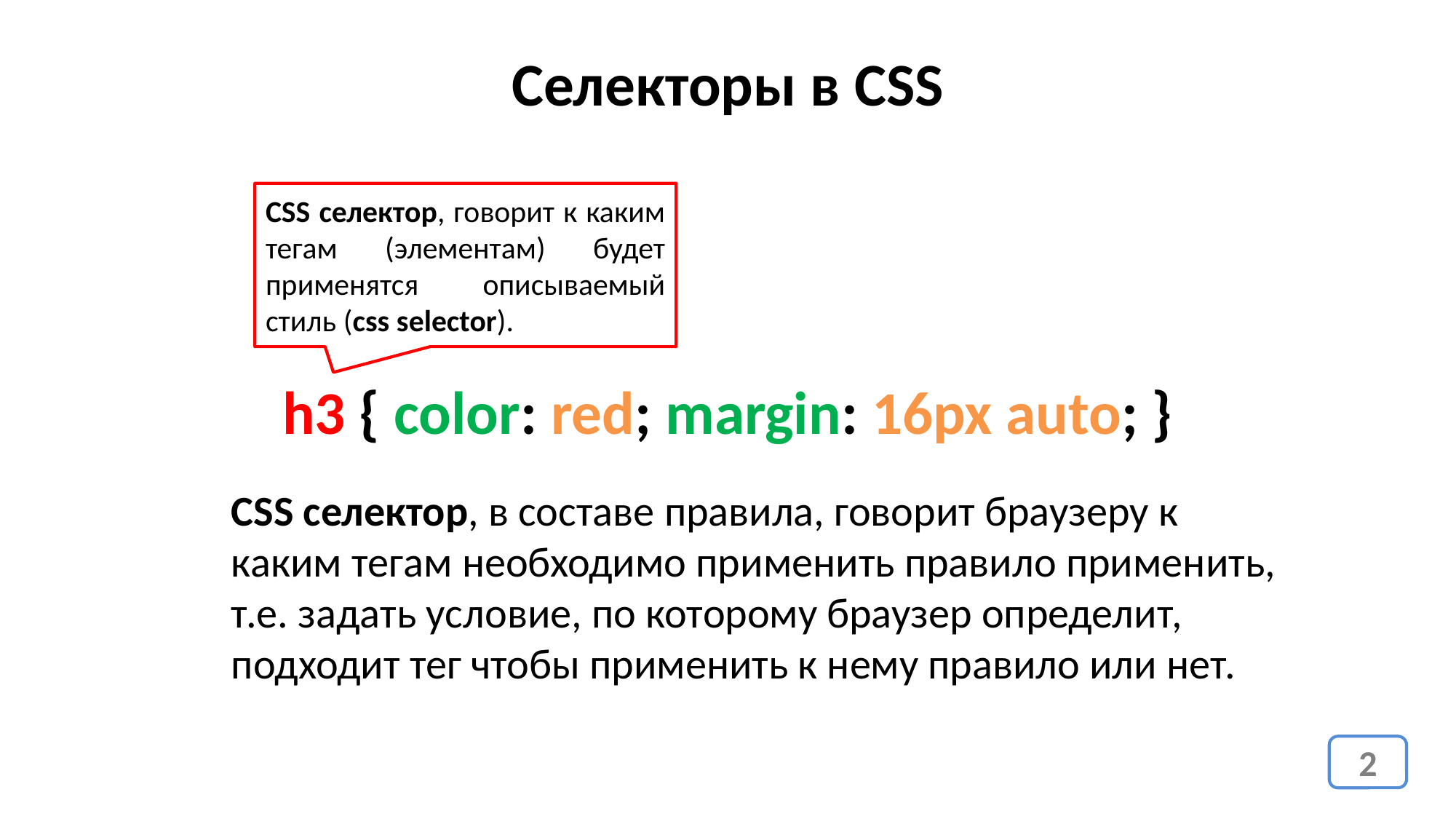

Селекторы в CSS
CSS селектор, говорит к каким тегам (элементам) будет применятся описываемый стиль (css selector).
h3 { color: red; margin: 16px auto; }
CSS селектор, в составе правила, говорит браузеру к каким тегам необходимо применить правило применить, т.е. задать условие, по которому браузер определит, подходит тег чтобы применить к нему правило или нет.
2